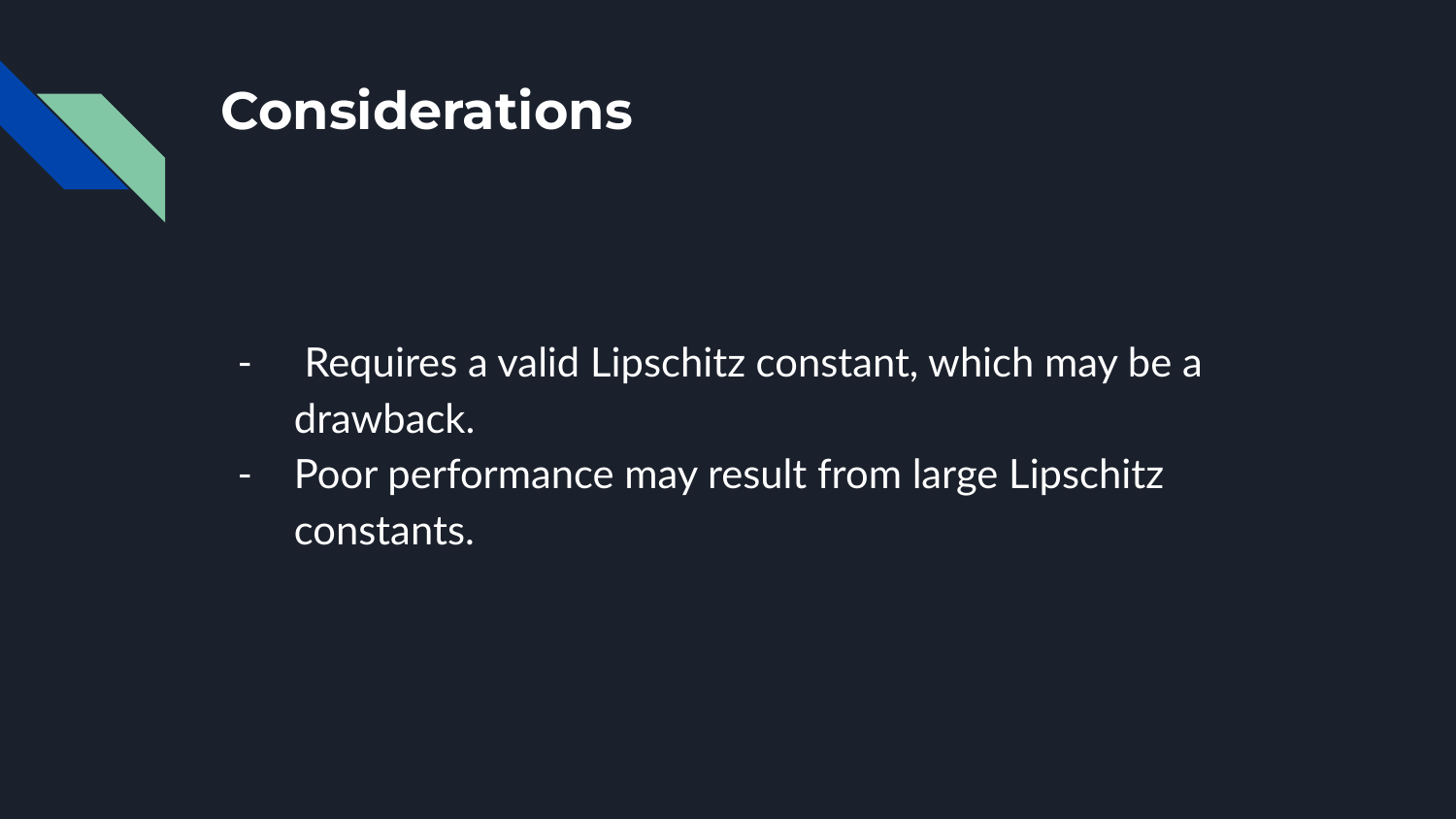

# Considerations
 Requires a valid Lipschitz constant, which may be a drawback.
Poor performance may result from large Lipschitz constants.